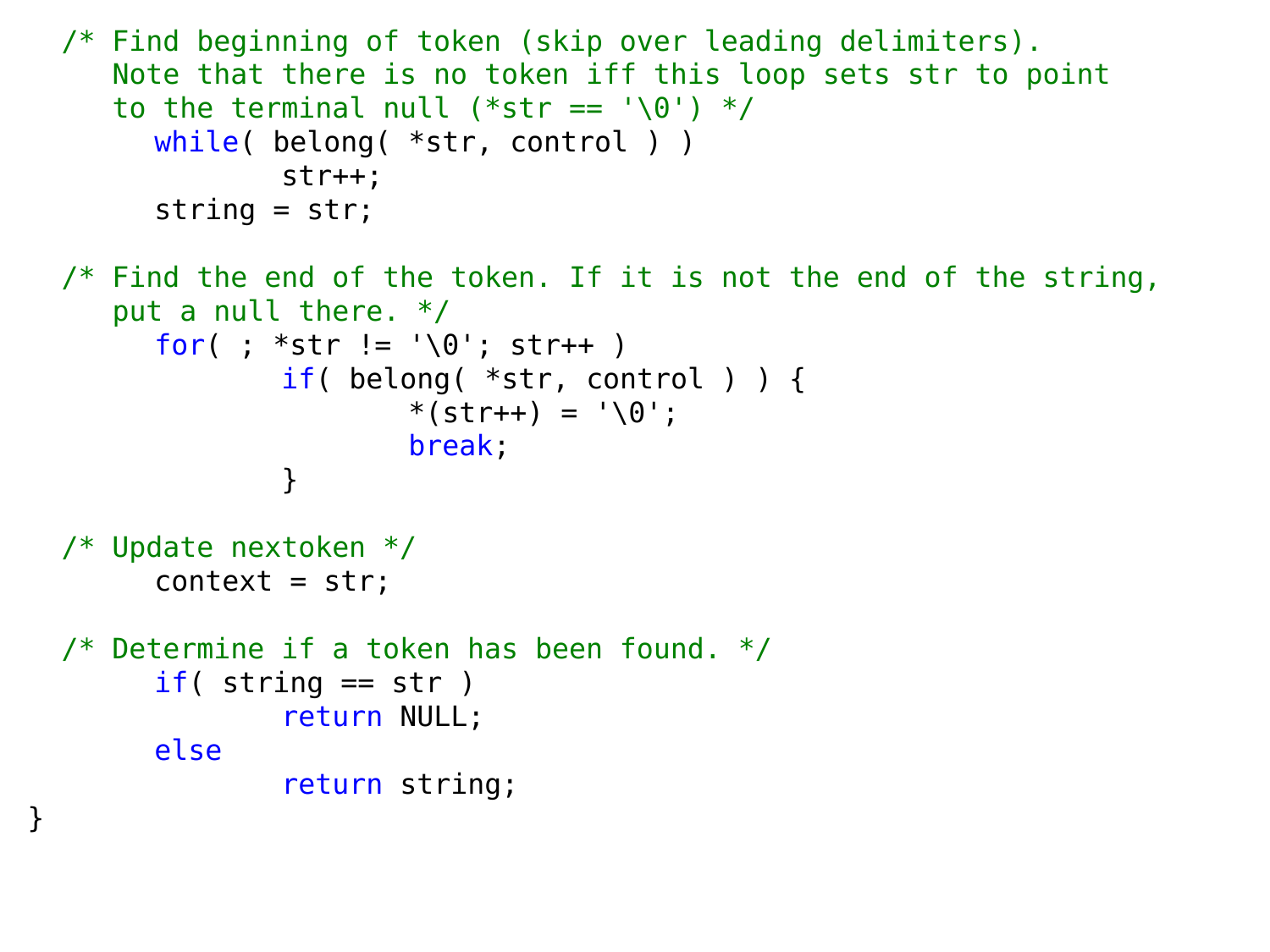

/* Find beginning of token (skip over leading delimiters).
     Note that there is no token iff this loop sets str to point
     to the terminal null (*str == '\0') */
	while( belong( *str, control ) )
		str++;
	string = str;

  /* Find the end of the token. If it is not the end of the string,
     put a null there. */
	for( ; *str != '\0'; str++ )
		if( belong( *str, control ) ) {
			*(str++) = '\0';
			break;
		}

  /* Update nextoken */
	context = str;

  /* Determine if a token has been found. */
	if( string == str )
		return NULL;
	else
		return string;
}